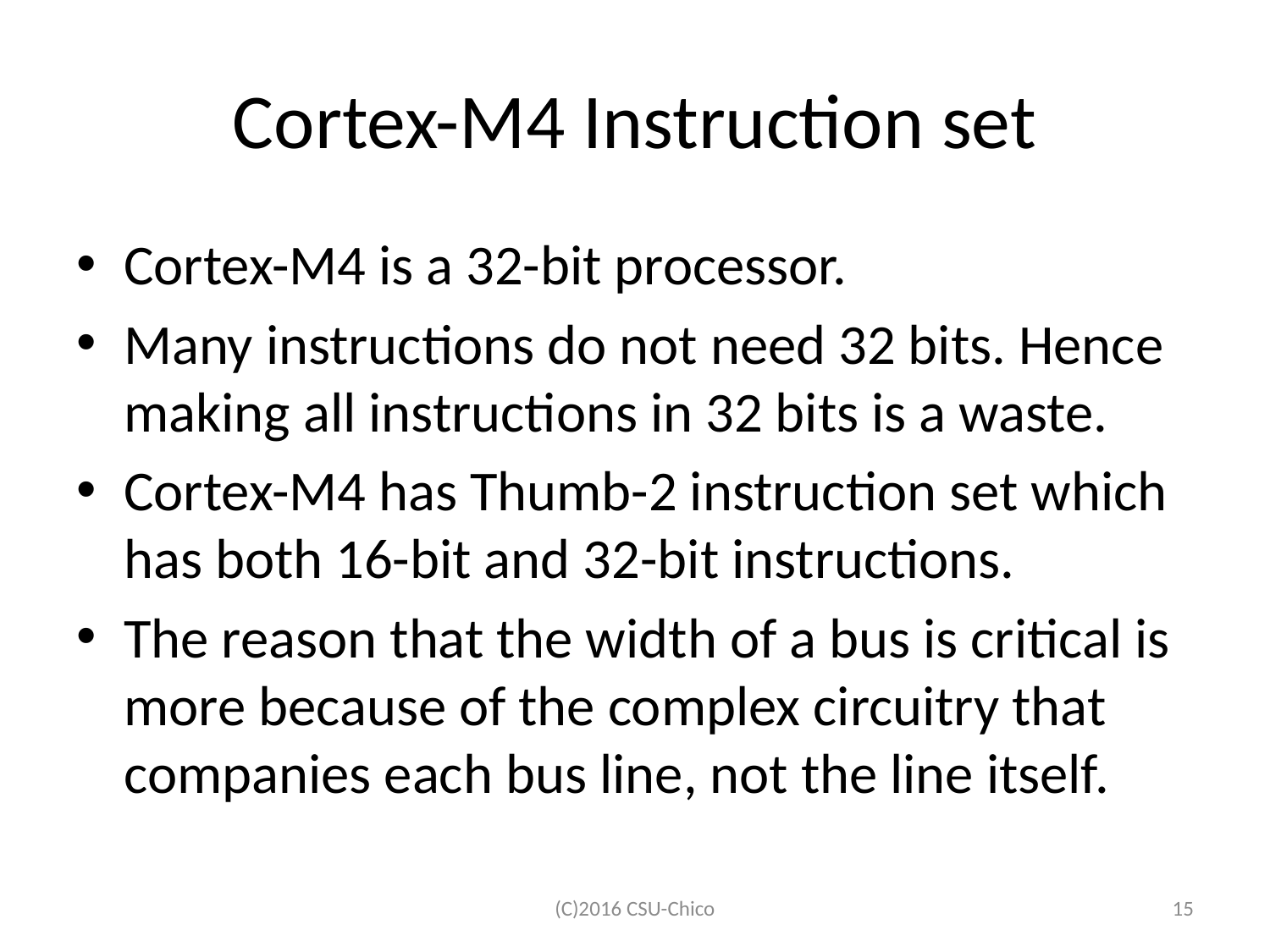

# Cortex-M4 Instruction set
Cortex-M4 is a 32-bit processor.
Many instructions do not need 32 bits. Hence making all instructions in 32 bits is a waste.
Cortex-M4 has Thumb-2 instruction set which has both 16-bit and 32-bit instructions.
The reason that the width of a bus is critical is more because of the complex circuitry that companies each bus line, not the line itself.
(C)2016 CSU-Chico
15